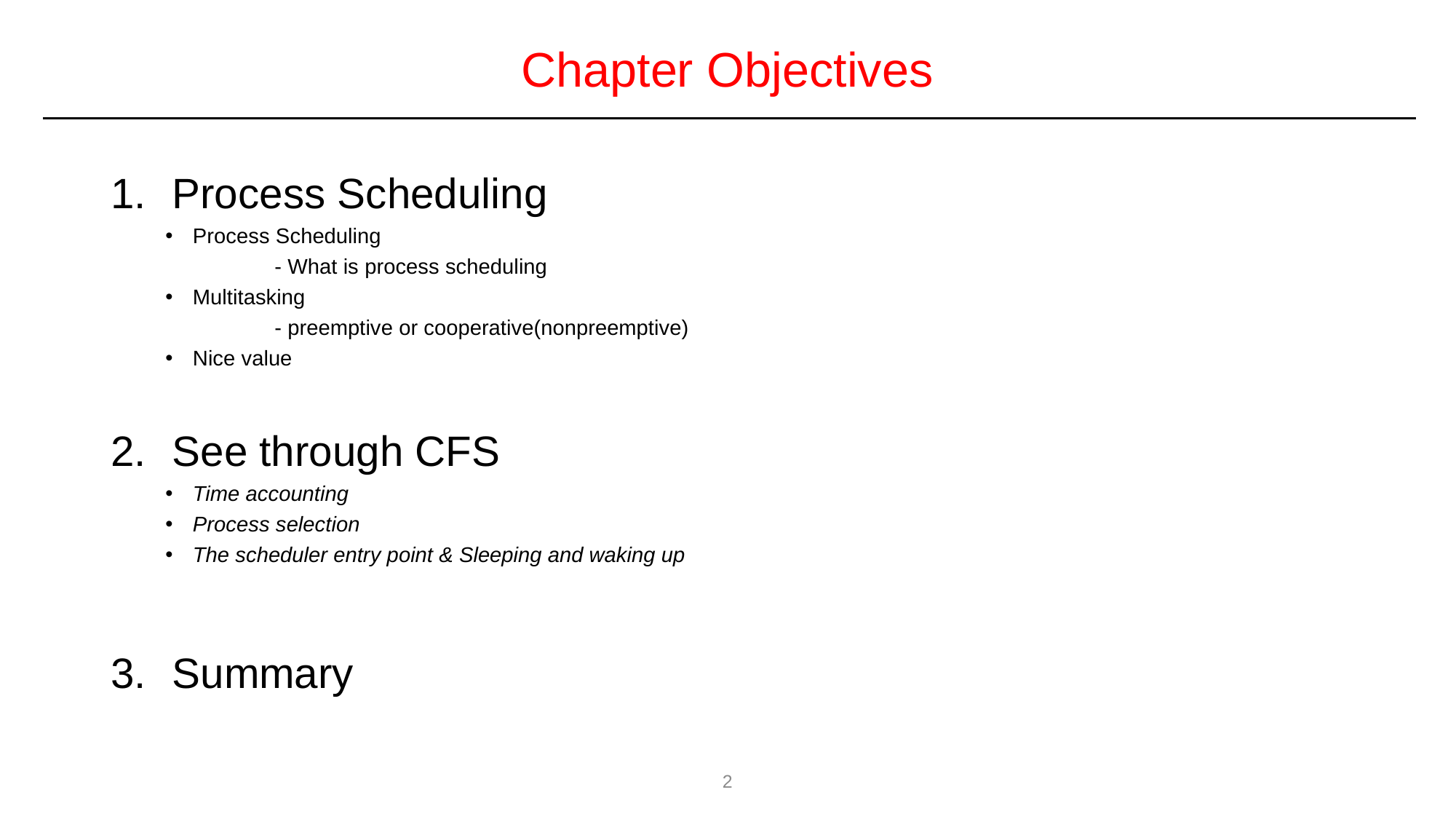

# Chapter Objectives

Process Scheduling
Process Scheduling
	- What is process scheduling
Multitasking
	- preemptive or cooperative(nonpreemptive)
Nice value

See through CFS
Time accounting
Process selection
The scheduler entry point & Sleeping and waking up

Summary

2